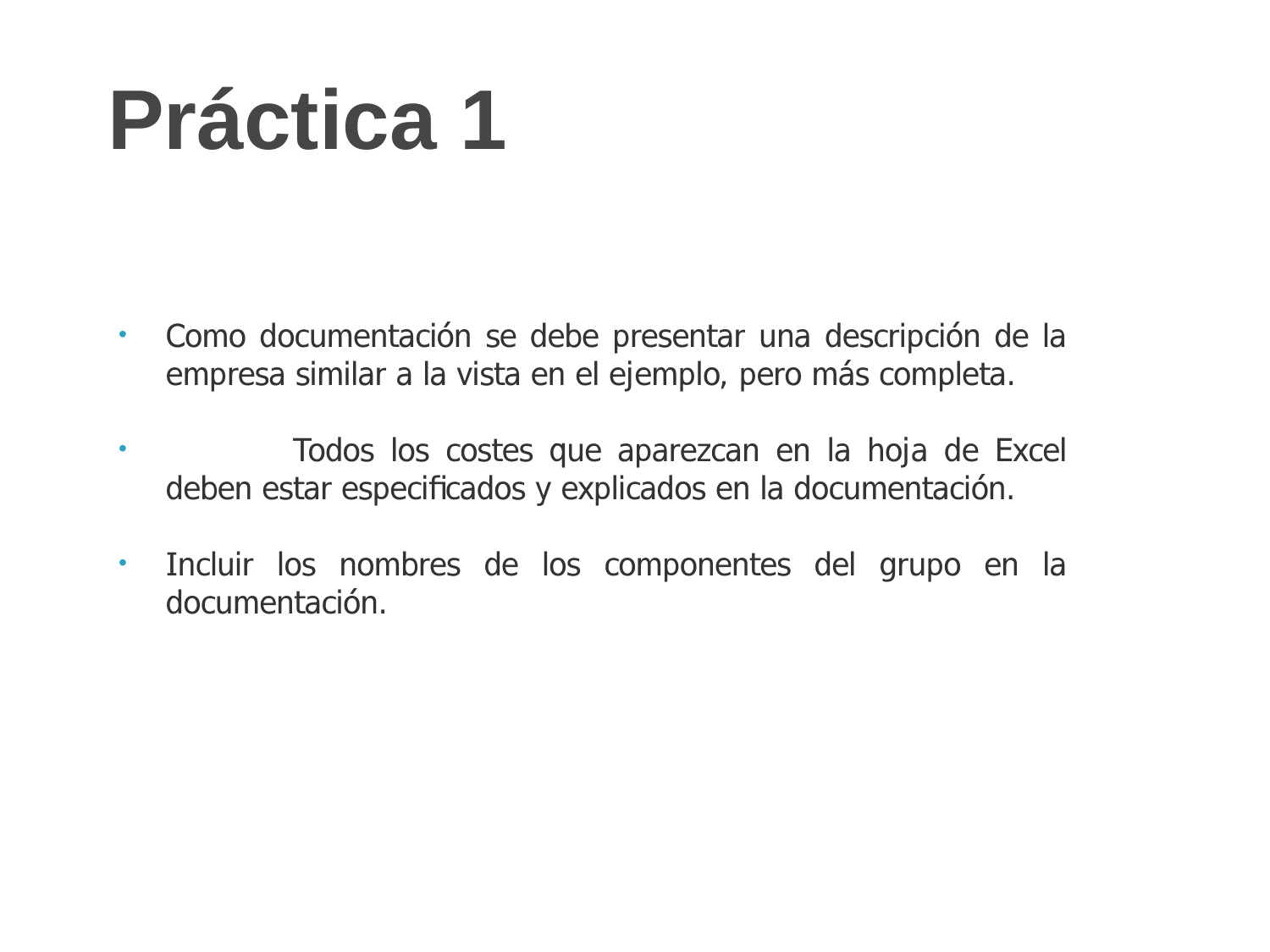

Práctica 1

Como documentación se debe presentar una descripción de la empresa similar a la vista en el ejemplo, pero más completa.

	Todos los costes que aparezcan en la hoja de Excel deben estar especificados y explicados en la documentación.

Incluir los nombres de los componentes del grupo en la documentación.